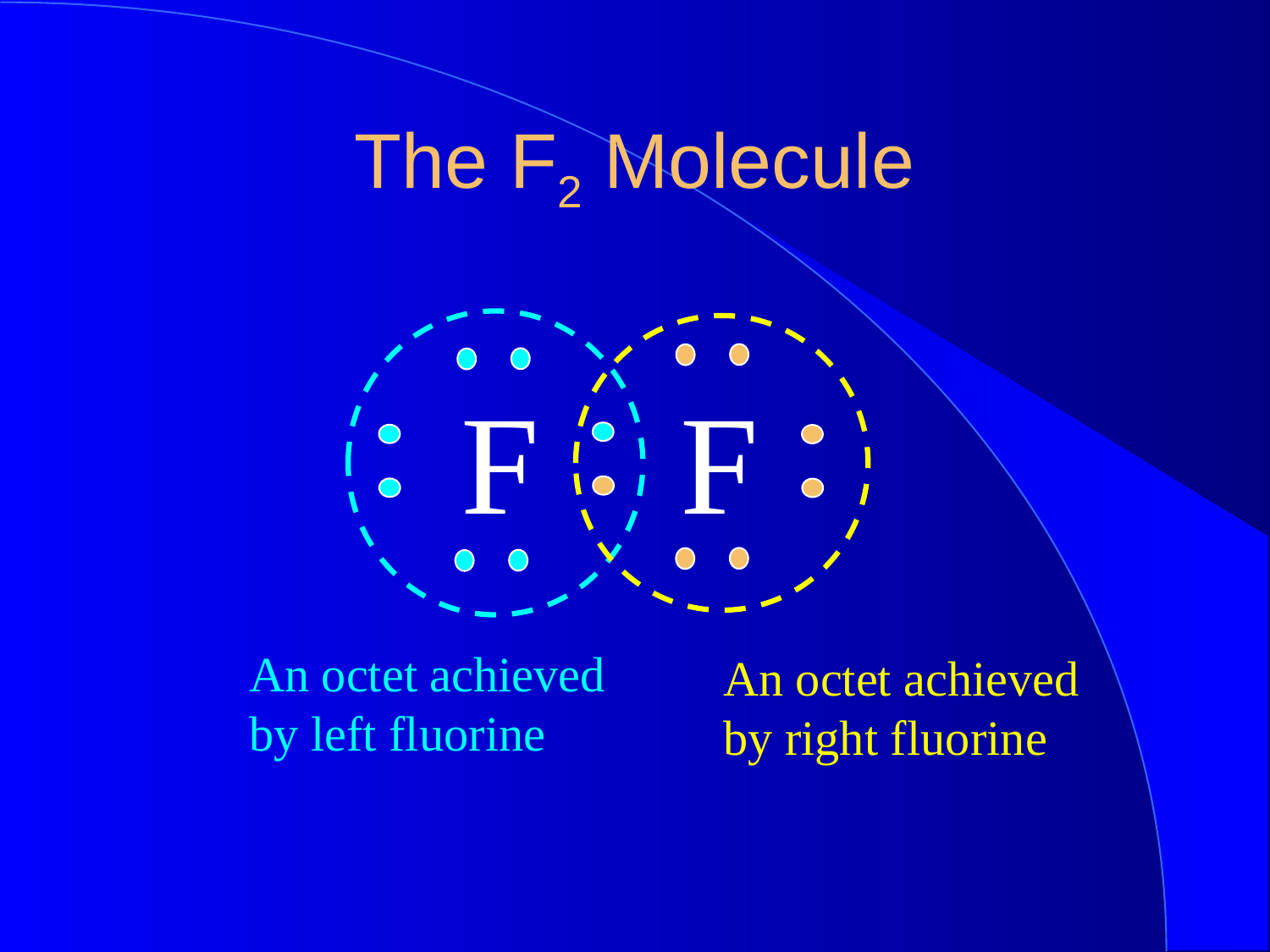

The F2 Molecule

F    F

An octet achieved by left fluorine
An octet achieved by right fluorine